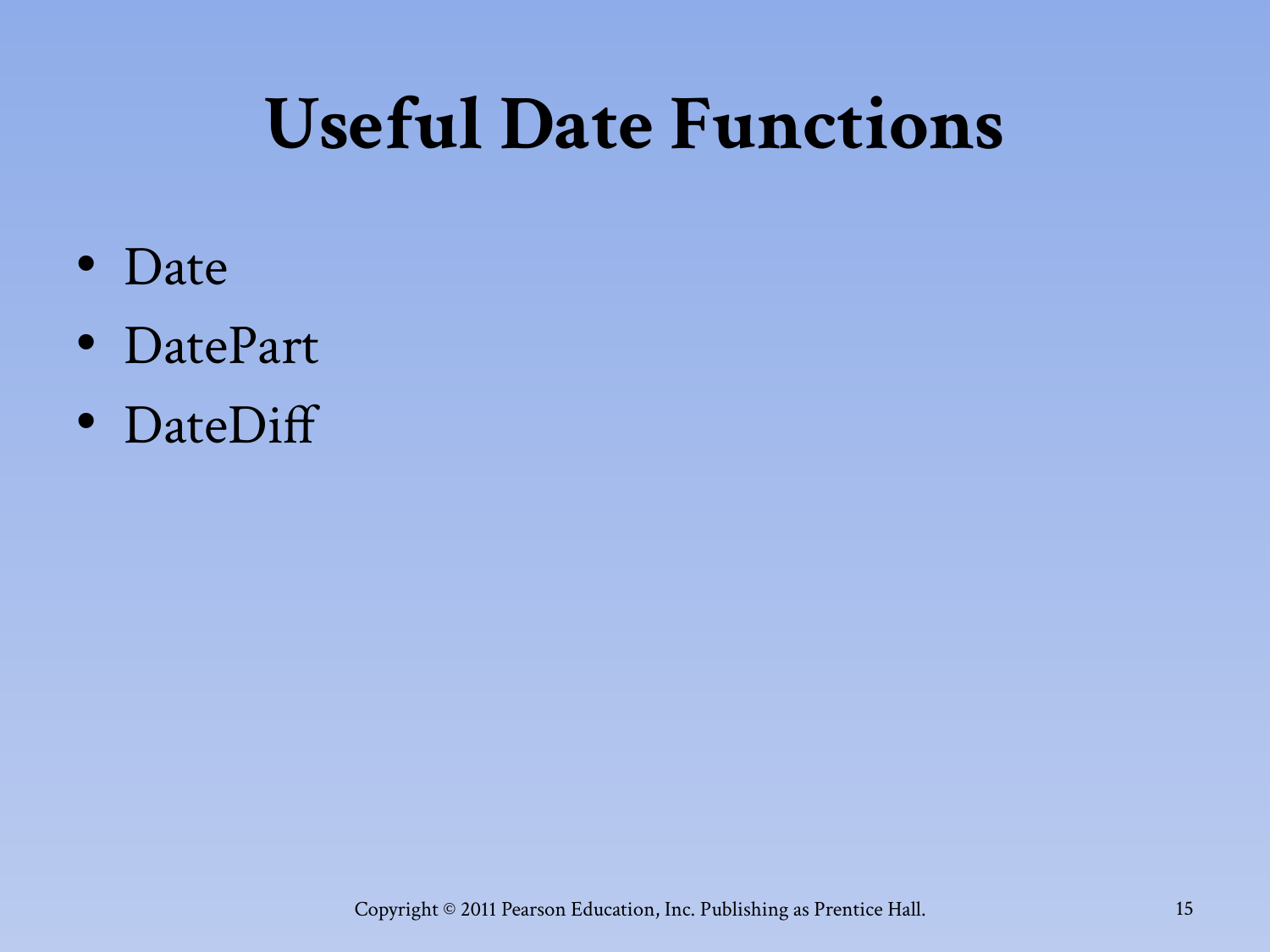

# Useful Date Functions
Date
DatePart
DateDiff

Copyright © 2011 Pearson Education, Inc. Publishing as Prentice Hall.

15